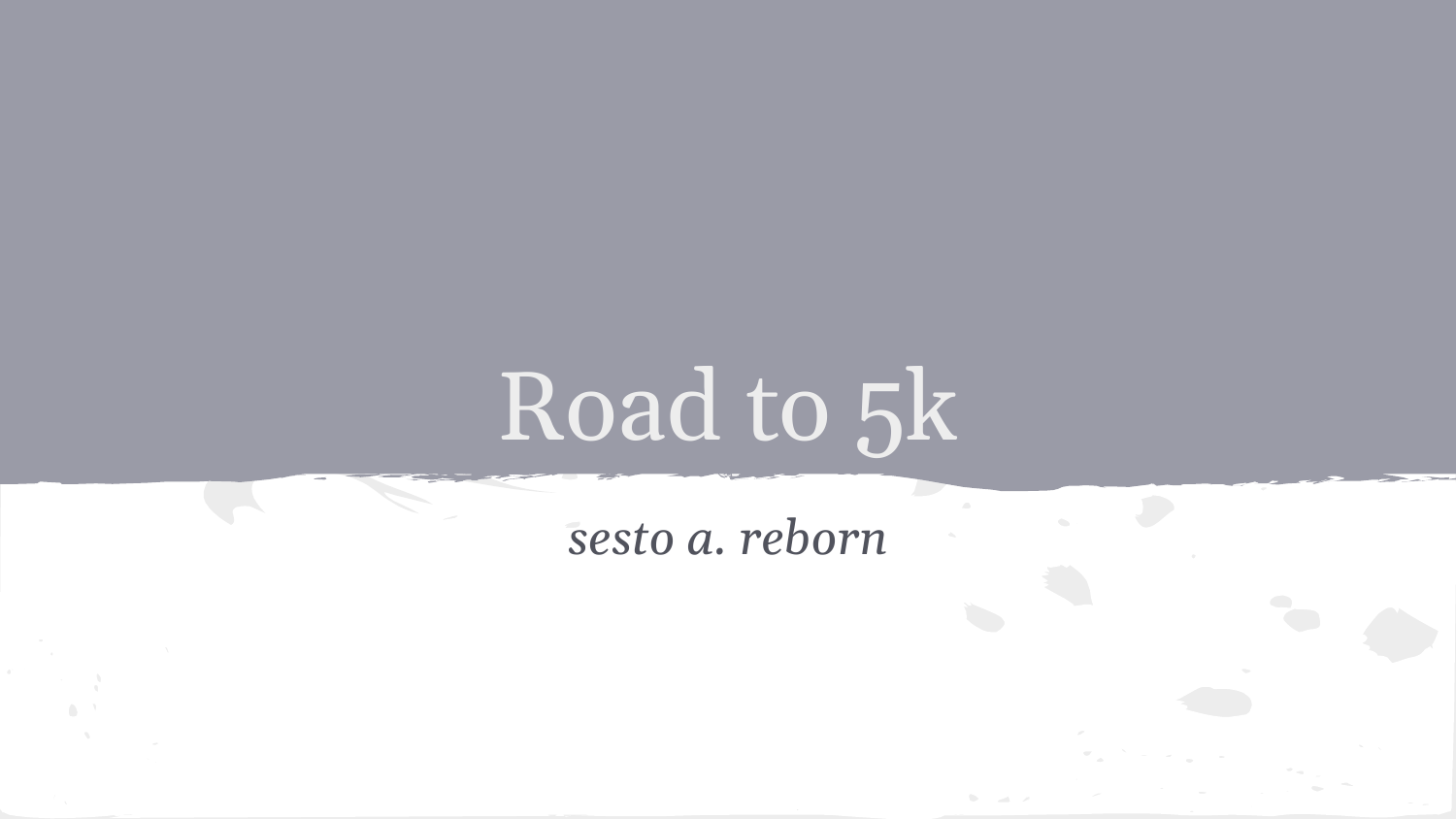

# Road to 5k
sesto a. reborn